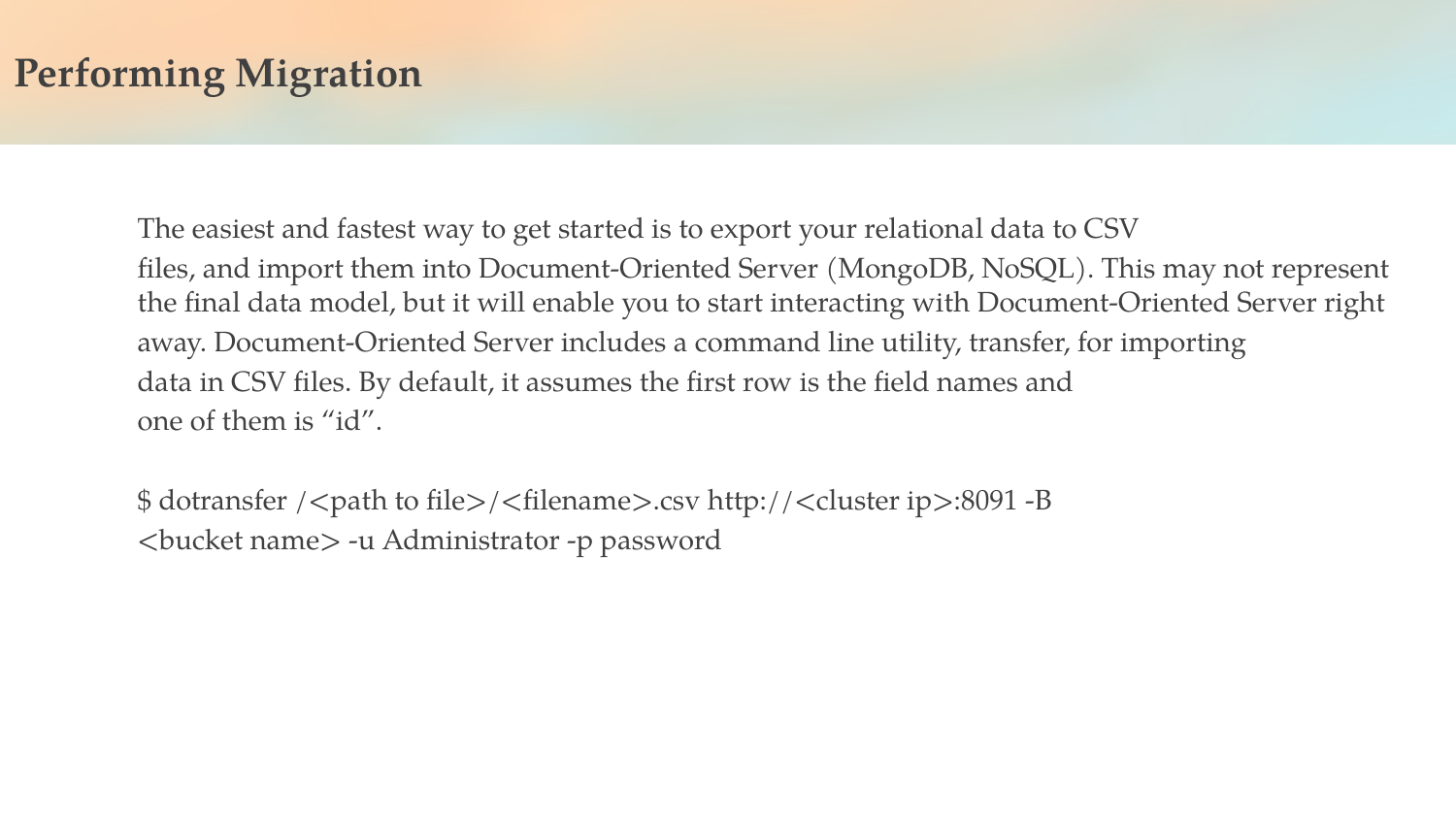

# Performing Migration
The easiest and fastest way to get started is to export your relational data to CSV
files, and import them into Document-Oriented Server (MongoDB, NoSQL). This may not represent the final data model, but it will enable you to start interacting with Document-Oriented Server right
away. Document-Oriented Server includes a command line utility, transfer, for importing
data in CSV files. By default, it assumes the first row is the field names and
one of them is “id”.

$ dotransfer /<path to file>/<filename>.csv http://<cluster ip>:8091 -B
<bucket name> -u Administrator -p password